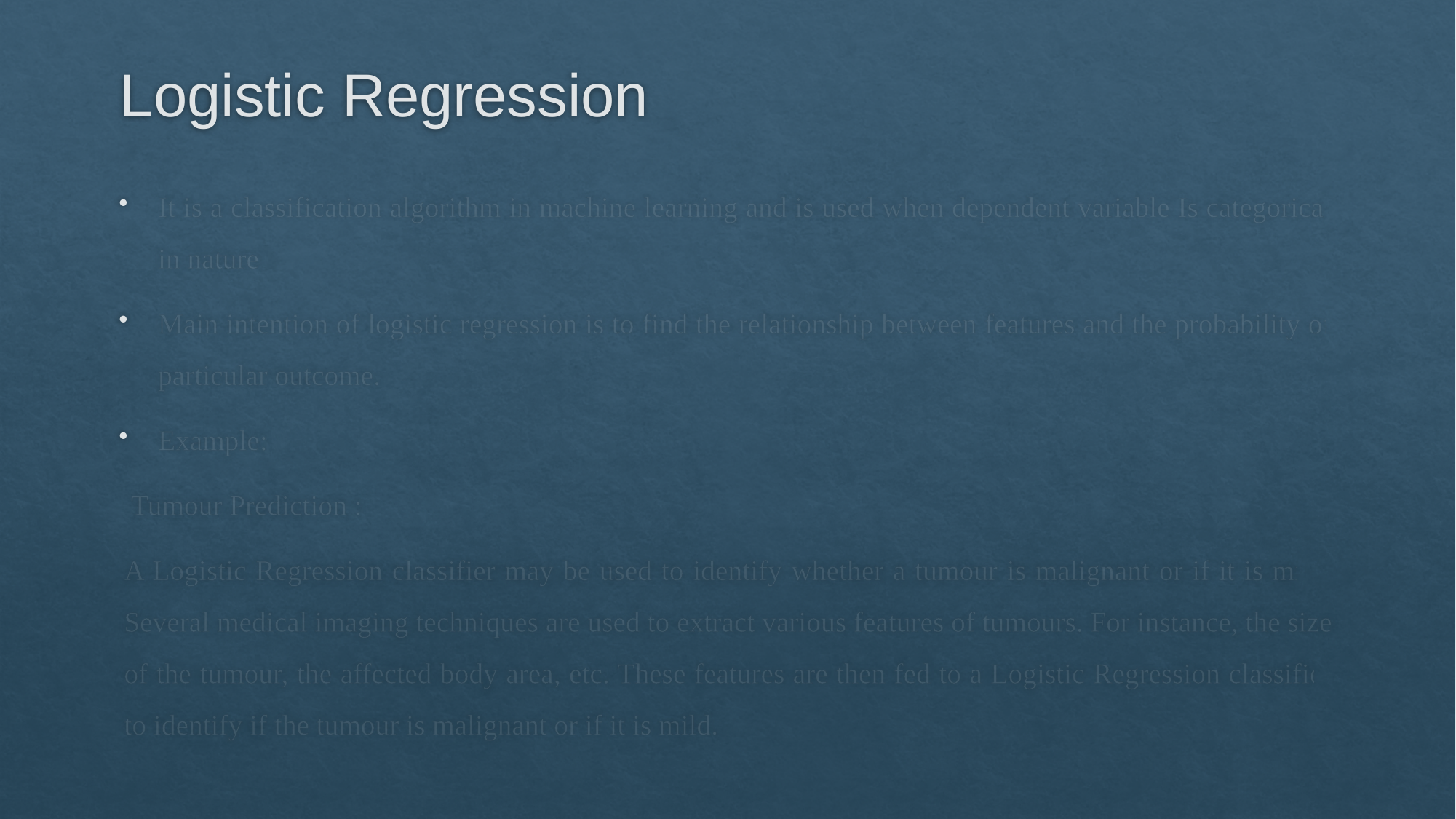

# Logistic Regression
It is a classification algorithm in machine learning and is used when dependent variable Is categorical in nature
Main intention of logistic regression is to find the relationship between features and the probability of particular outcome.
Example:
 Tumour Prediction :
A Logistic Regression classifier may be used to identify whether a tumour is malignant or if it is mild. Several medical imaging techniques are used to extract various features of tumours. For instance, the size of the tumour, the affected body area, etc. These features are then fed to a Logistic Regression classifier to identify if the tumour is malignant or if it is mild.